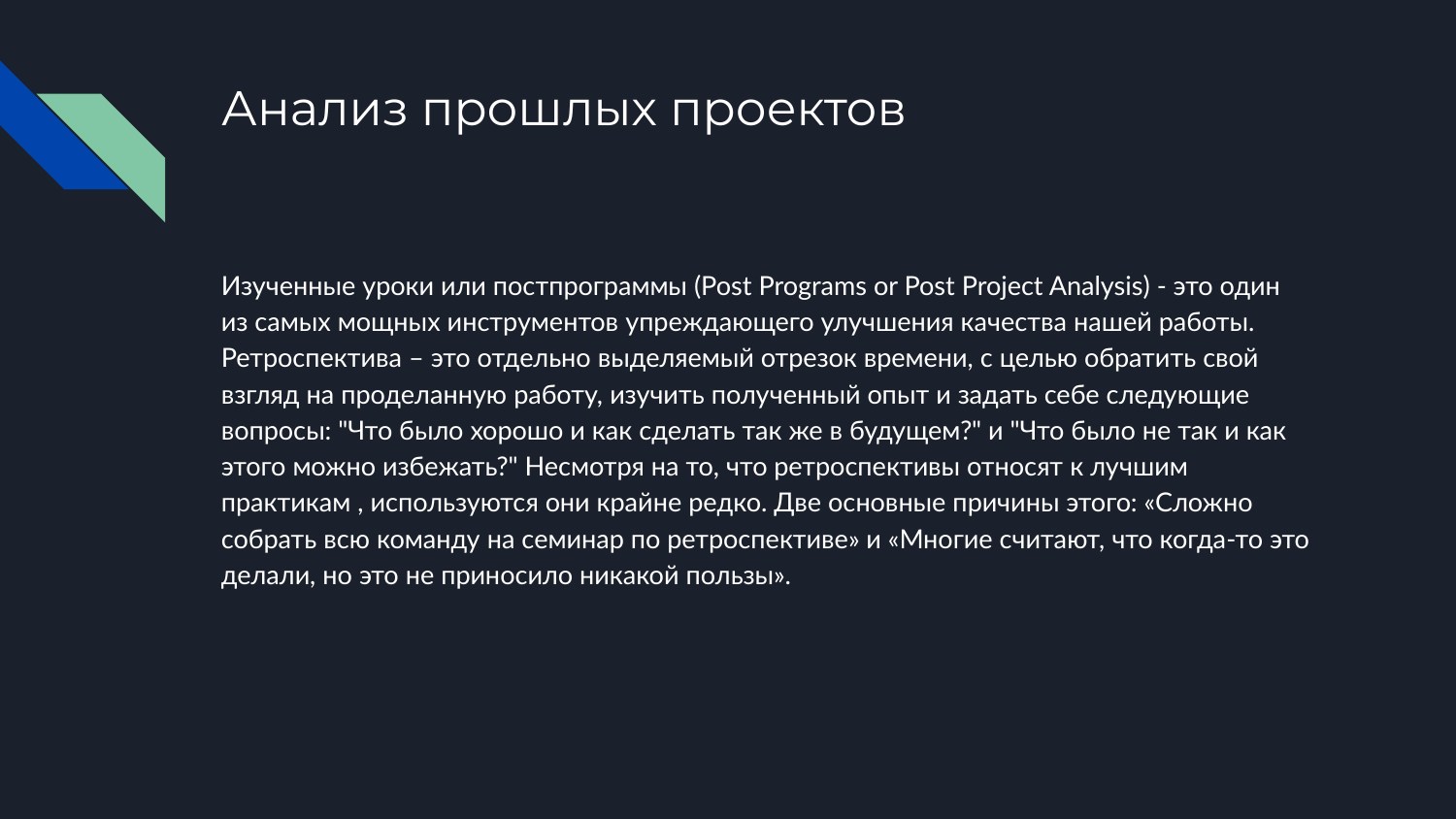

# Анализ прошлых проектов
Изученные уроки или постпрограммы (Post Programs or Post Project Analysis) - это один из самых мощных инструментов упреждающего улучшения качества нашей работы. Ретроспектива – это отдельно выделяемый отрезок времени, с целью обратить свой взгляд на проделанную работу, изучить полученный опыт и задать себе следующие вопросы: "Что было хорошо и как сделать так же в будущем?" и "Что было не так и как этого можно избежать?" Несмотря на то, что ретроспективы относят к лучшим практикам , используются они крайне редко. Две основные причины этого: «Сложно собрать всю команду на семинар по ретроспективе» и «Многие считают, что когда-то это делали, но это не приносило никакой пользы».